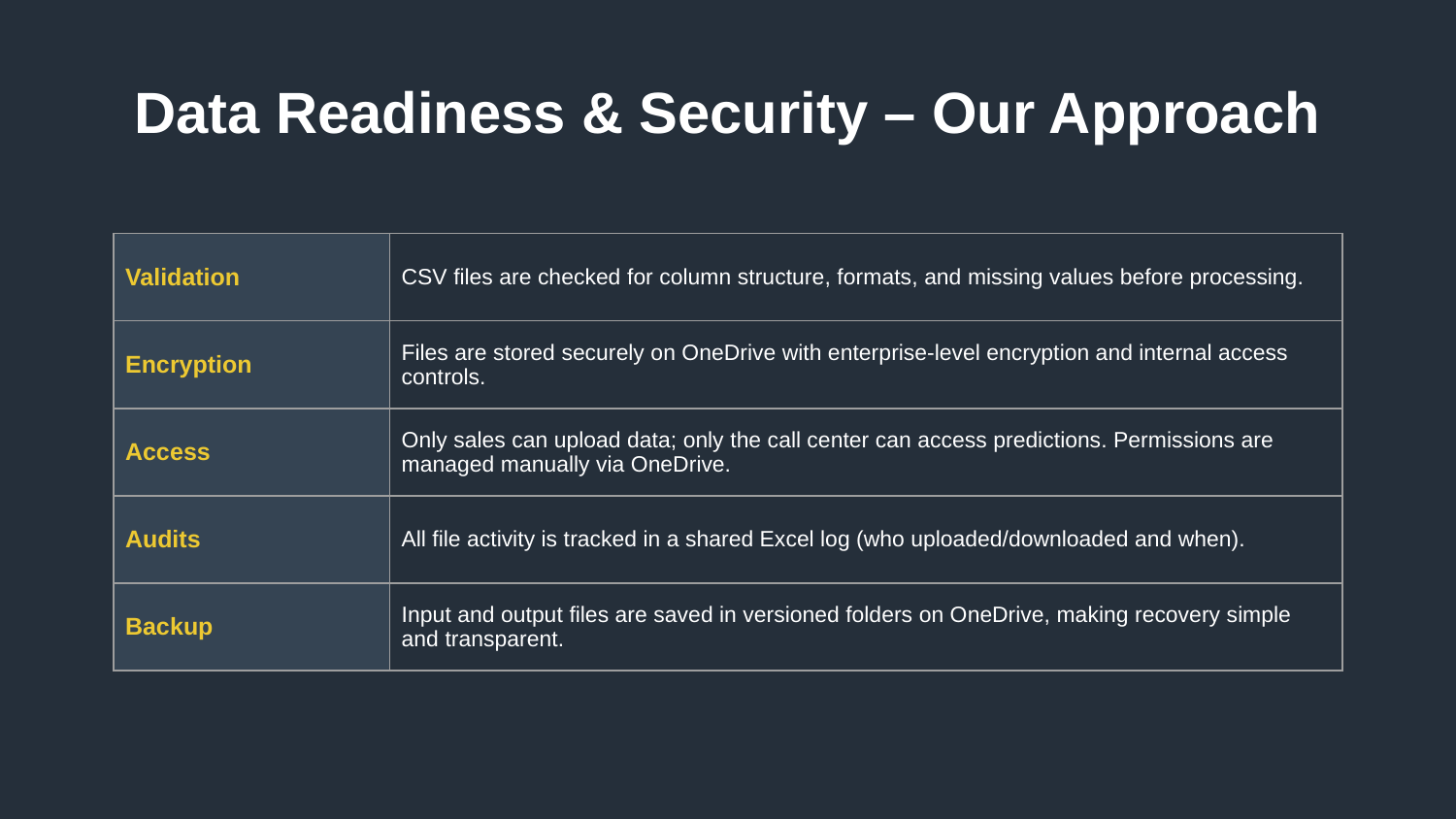

# Data Readiness & Security – Our Approach
| Validation | CSV files are checked for column structure, formats, and missing values before processing. |
| --- | --- |
| Encryption | Files are stored securely on OneDrive with enterprise-level encryption and internal access controls. |
| Access | Only sales can upload data; only the call center can access predictions. Permissions are managed manually via OneDrive. |
| Audits | All file activity is tracked in a shared Excel log (who uploaded/downloaded and when). |
| Backup | Input and output files are saved in versioned folders on OneDrive, making recovery simple and transparent. |